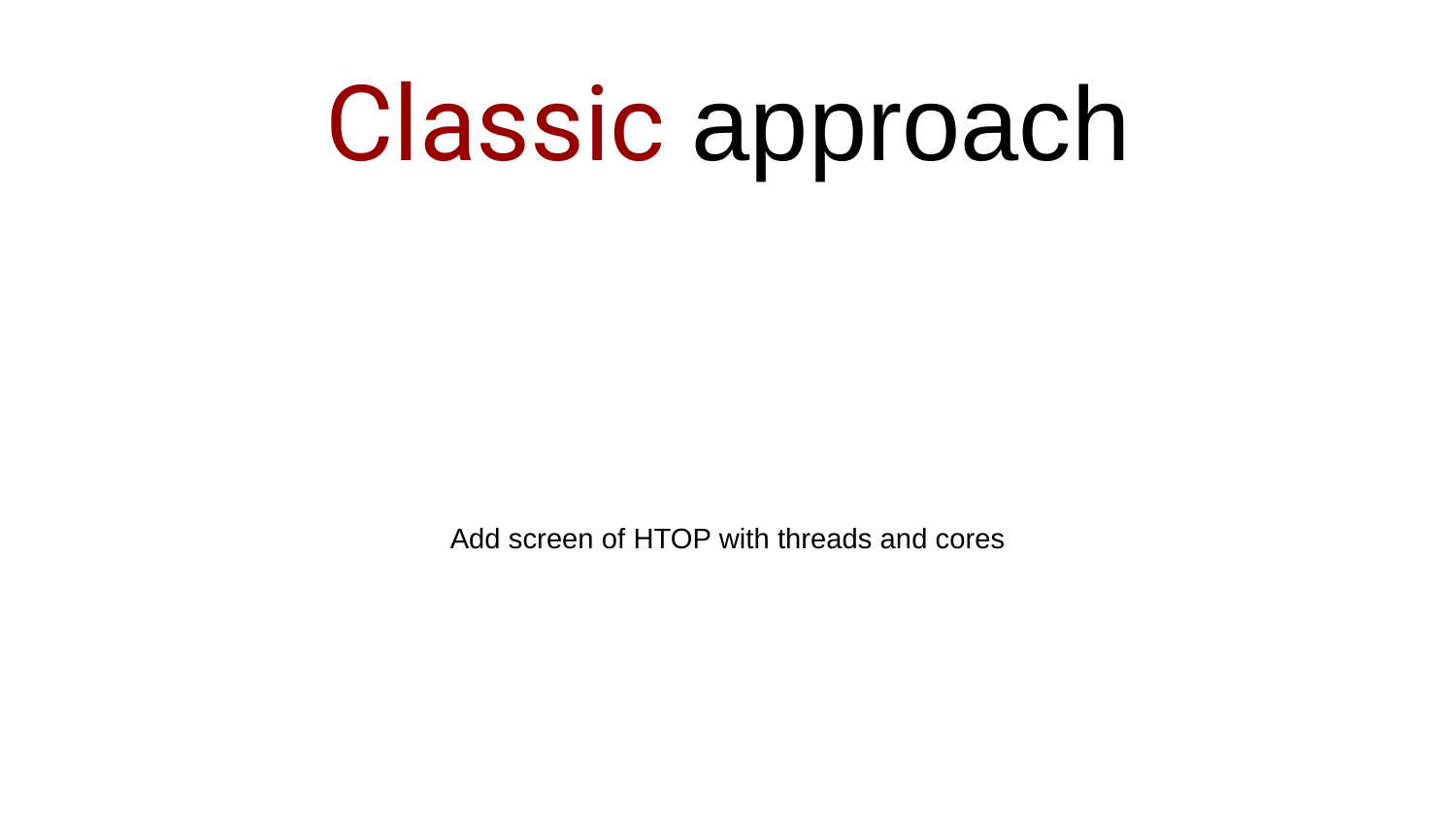

# Classic approach
Add screen of HTOP with threads and cores